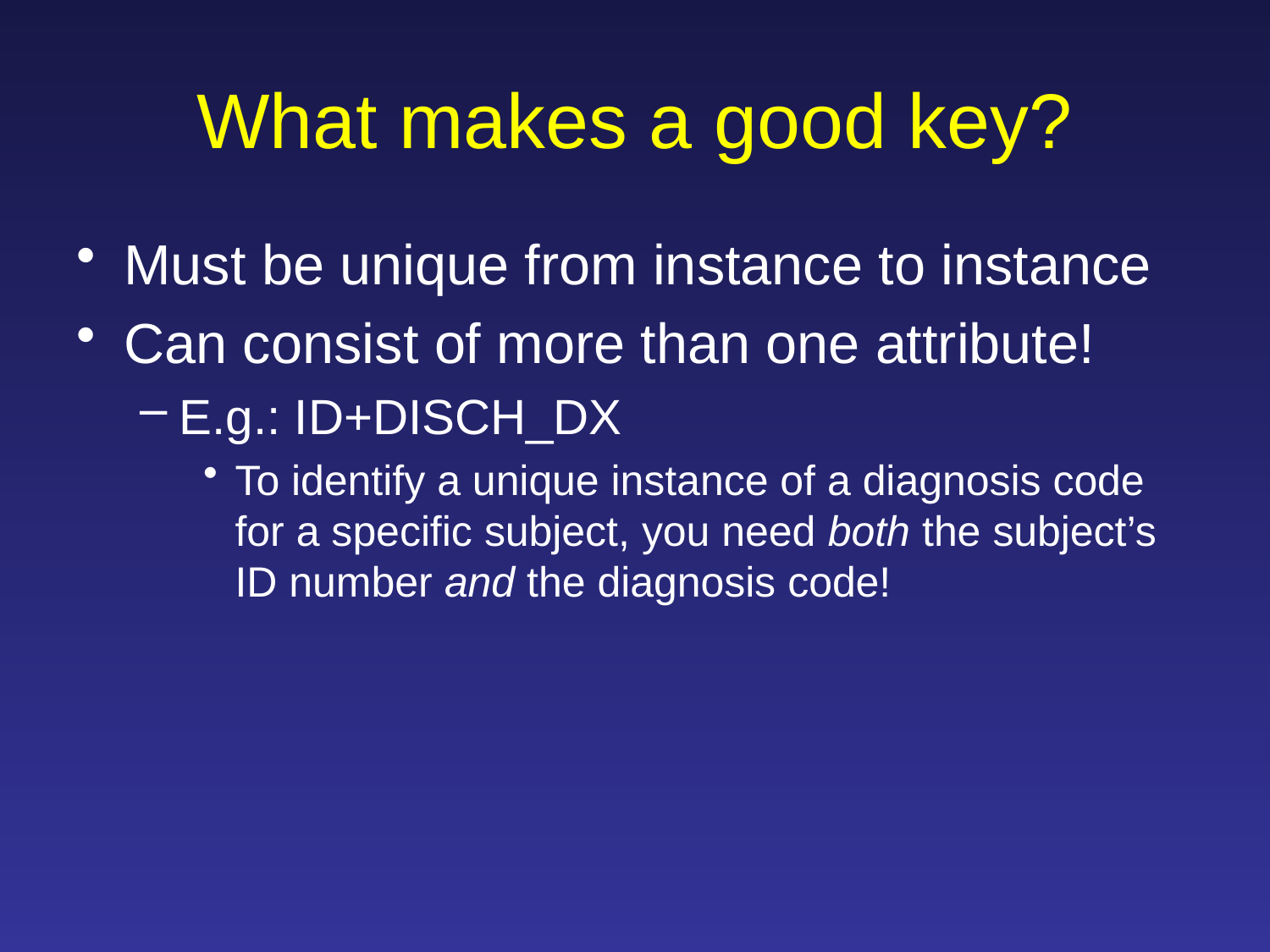

# What makes a good key?
Must be unique from instance to instance
Can consist of more than one attribute!
E.g.: ID+DISCH_DX
To identify a unique instance of a diagnosis code for a specific subject, you need both the subject’s ID number and the diagnosis code!